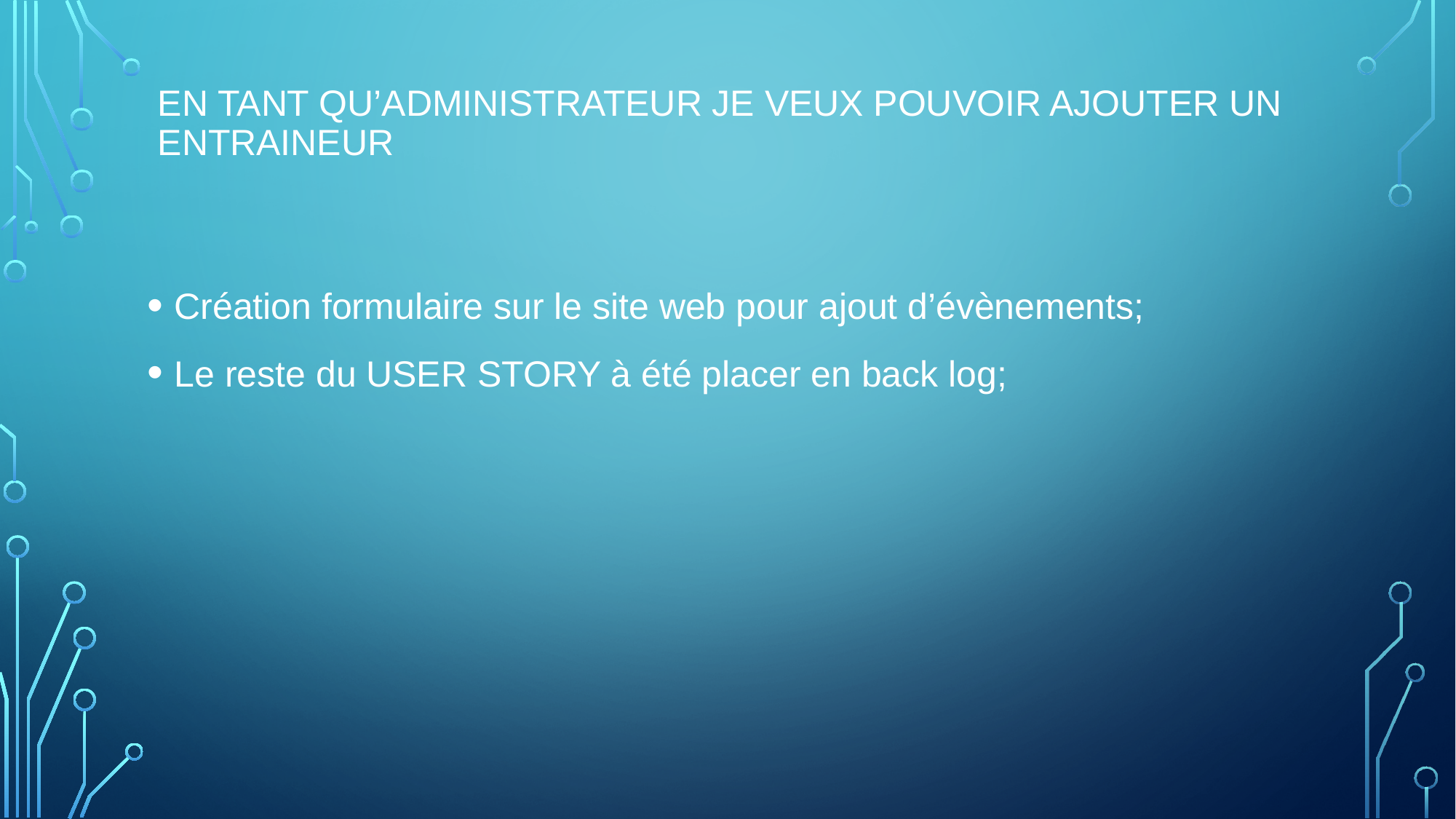

# En tant qu’administrateur je veux pouvoir ajouter un entraineur
Création formulaire sur le site web pour ajout d’évènements;
Le reste du USER STORY à été placer en back log;